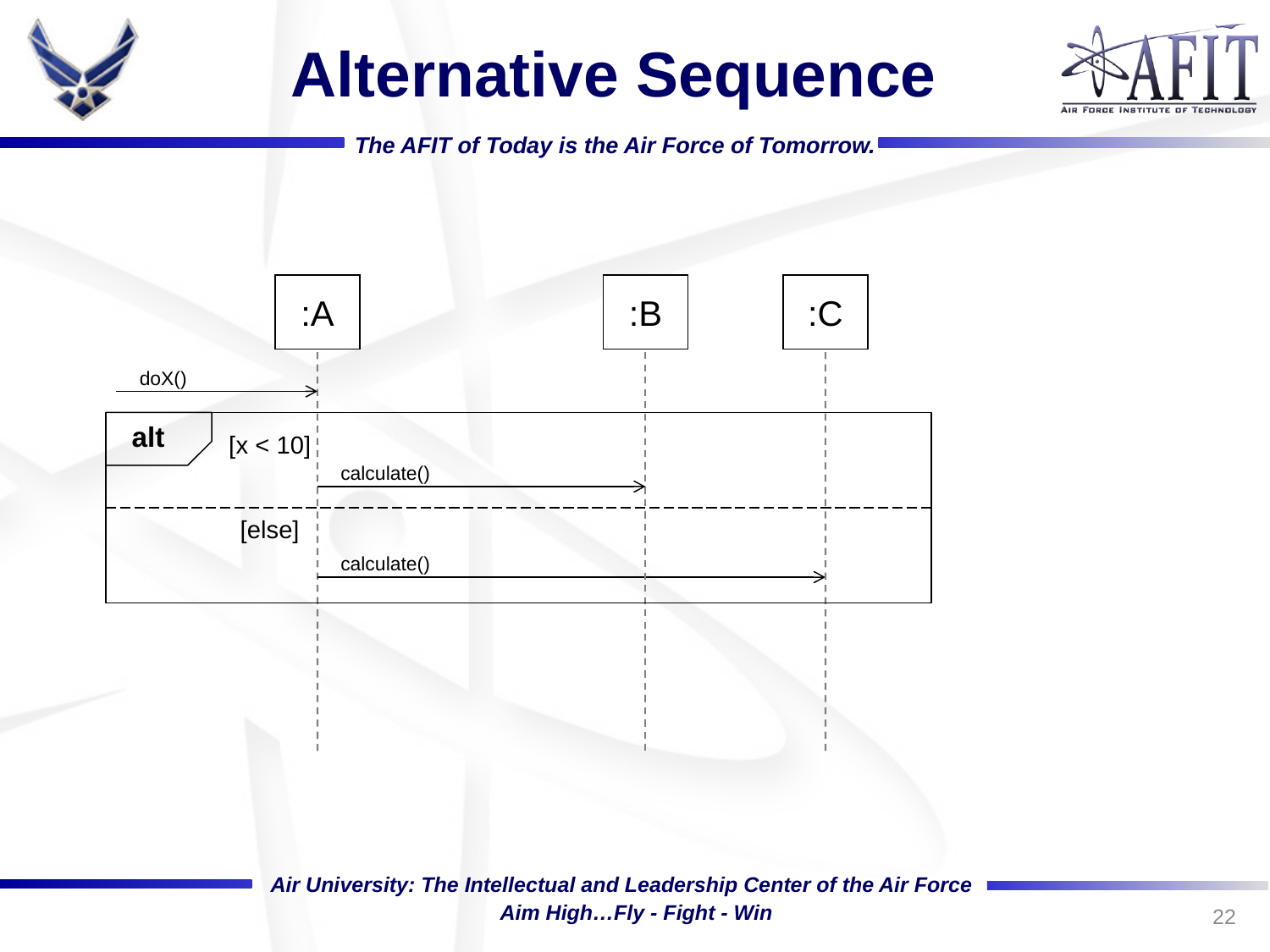

# Alternative Sequence
:A
:B
:C
doX()
alt

[x < 10]
calculate()
[else]
calculate()
22